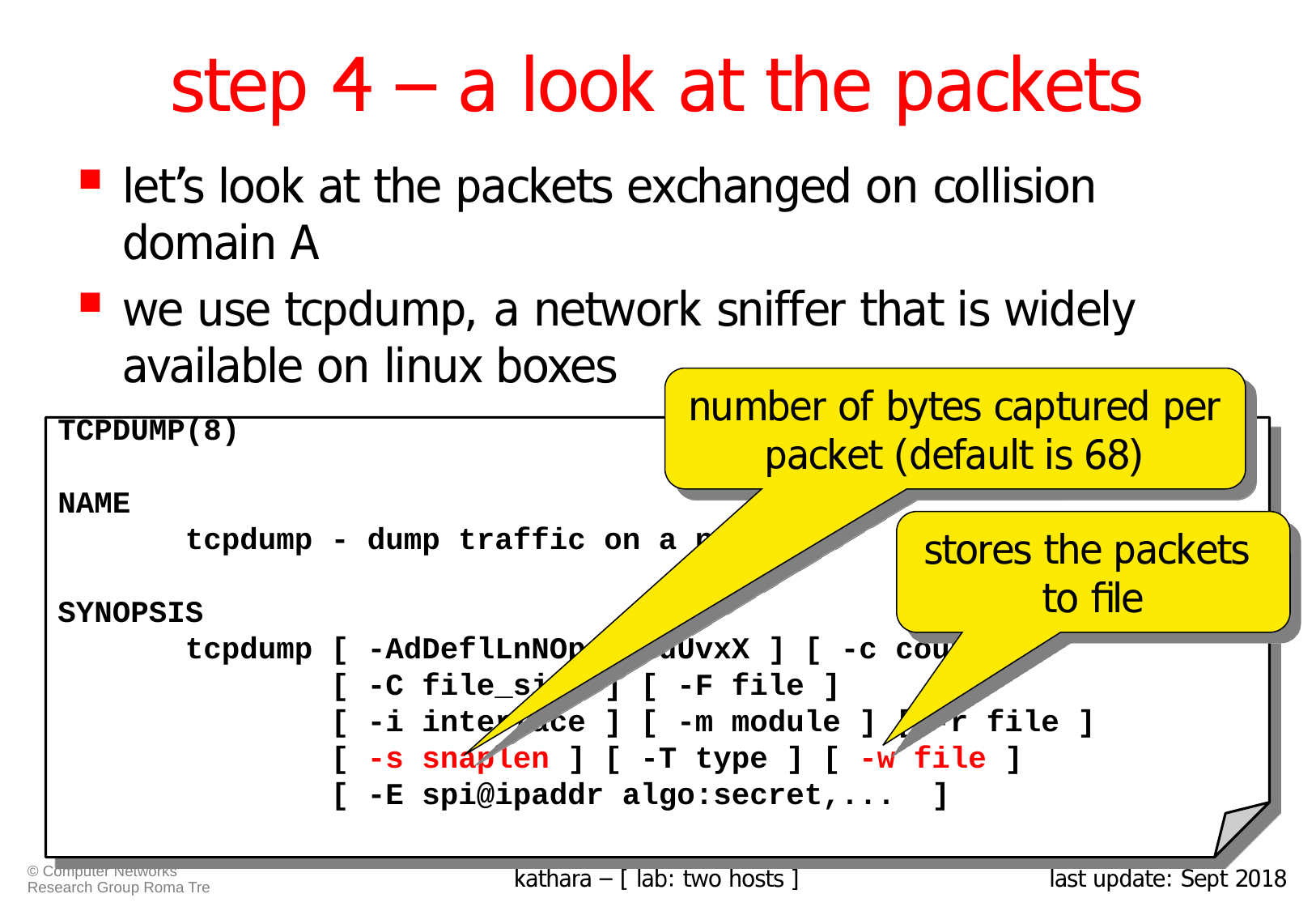

# step 4 – a look at the packets
let’s look at the packets exchanged on collision domain A
we use tcpdump, a network sniffer that is widely available on linux boxes
number of bytes captured per
packet (default is 68)
stores the packets
to file
TCPDUMP(8)                                              TCPDUMP(8)

NAME
       tcpdump - dump traffic on a network

SYNOPSIS
       tcpdump [ -AdDeflLnNOpqRStuUvxX ] [ -c count ]
               [ -C file_size ] [ -F file ]
               [ -i interface ] [ -m module ] [ -r file ]
               [ -s snaplen ] [ -T type ] [ -w file ]
               [ -E spi@ipaddr algo:secret,...  ]
kathara – [ lab: two hosts ]
last update: Sept 2018